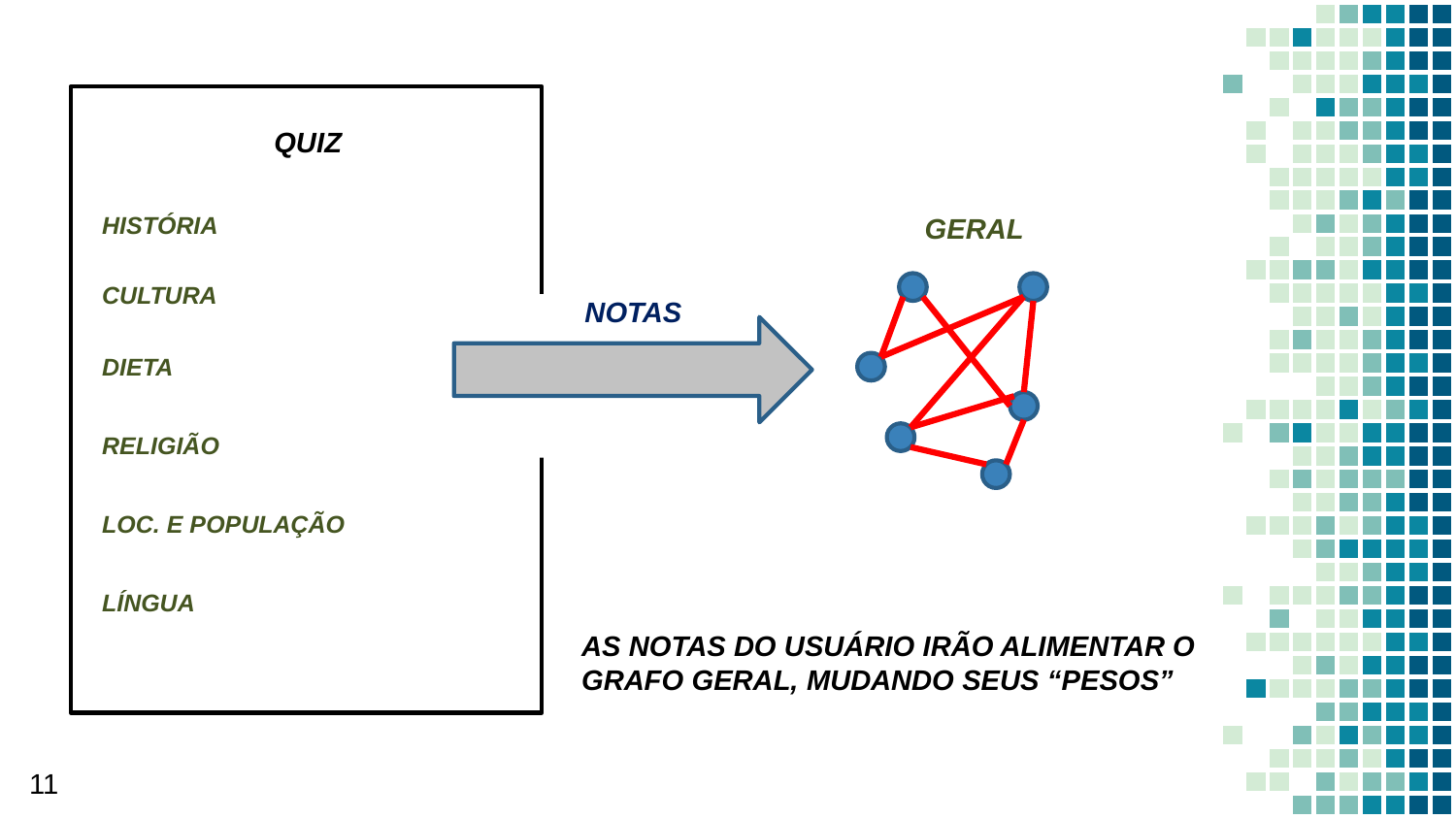

QUIZ
HISTÓRIA
GERAL
CULTURA

NOTAS

DIETA

RELIGIÃO

LOC. E POPULAÇÃO
LÍNGUA
AS NOTAS DO USUÁRIO IRÃO ALIMENTAR O GRAFO GERAL, MUDANDO SEUS “PESOS”
11